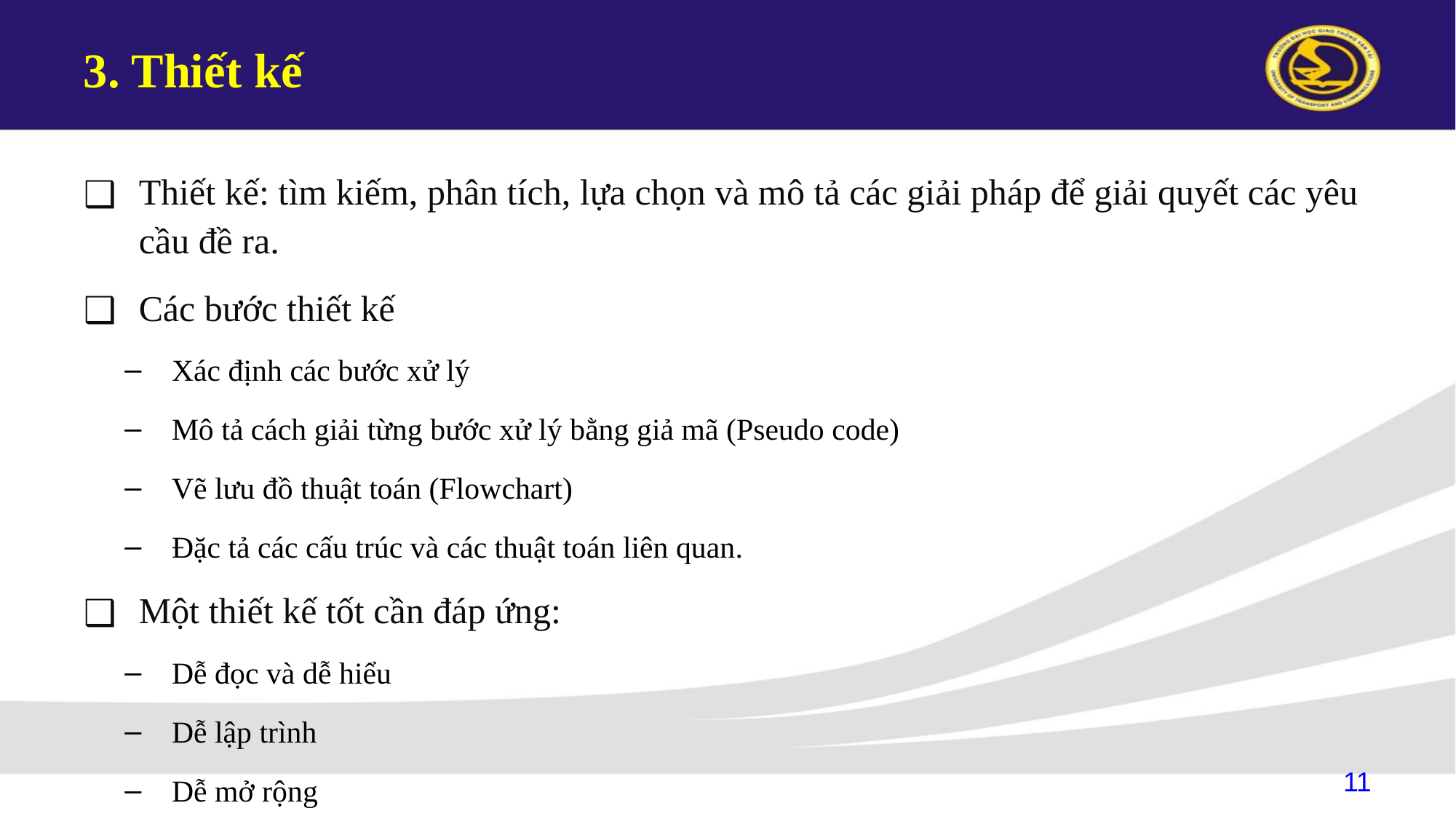

# 3. Thiết kế
Thiết kế: tìm kiếm, phân tích, lựa chọn và mô tả các giải pháp để giải quyết các yêu cầu đề ra.
Các bước thiết kế
Xác định các bước xử lý
Mô tả cách giải từng bước xử lý bằng giả mã (Pseudo code)
Vẽ lưu đồ thuật toán (Flowchart)
Đặc tả các cấu trúc và các thuật toán liên quan.
Một thiết kế tốt cần đáp ứng:
Dễ đọc và dễ hiểu
Dễ lập trình
Dễ mở rộng

11